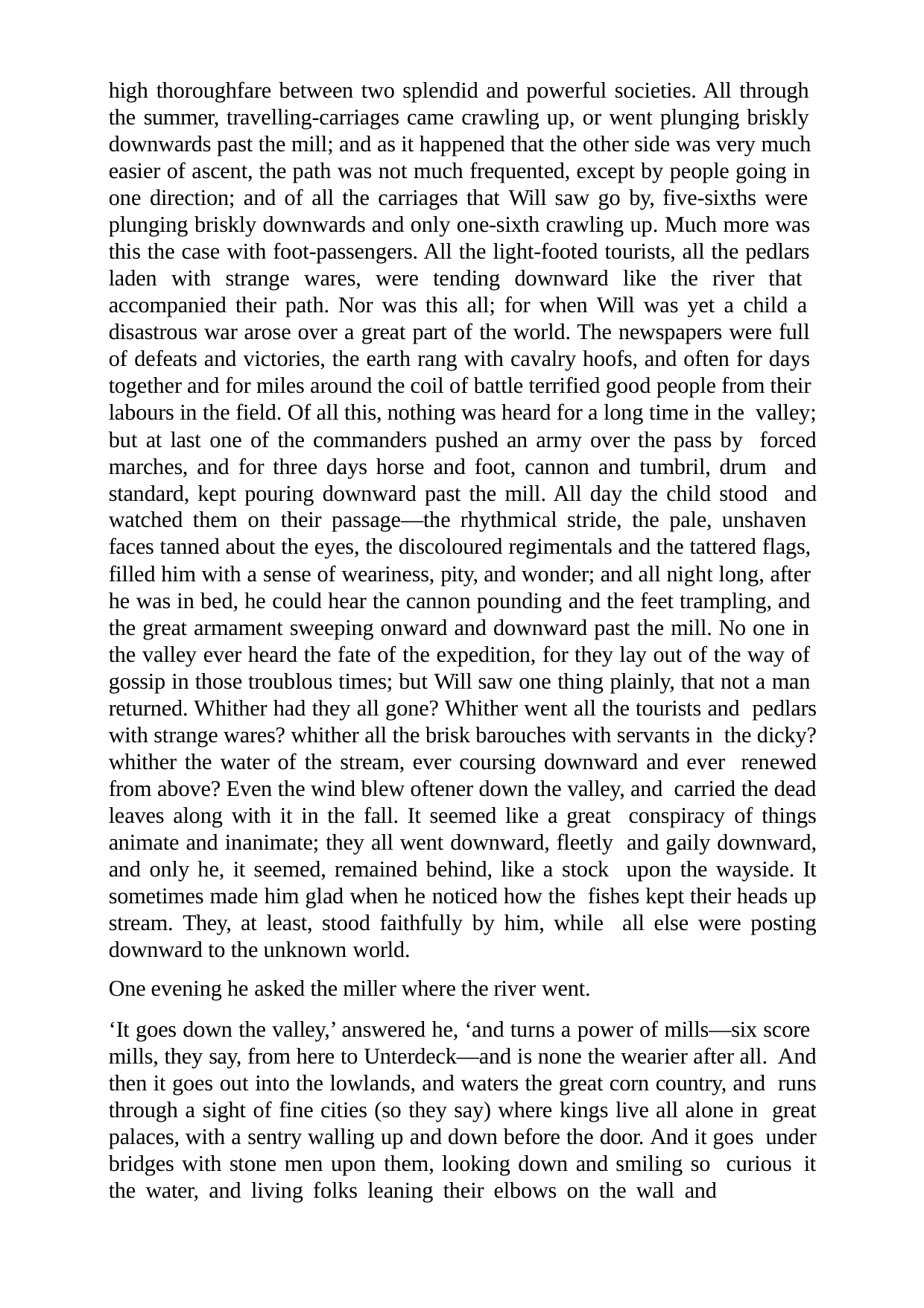

high thoroughfare between two splendid and powerful societies. All through  the summer, travelling-carriages came crawling up, or went plunging briskly  downwards past the mill; and as it happened that the other side was very much  easier of ascent, the path was not much frequented, except by people going in  one direction; and of all the carriages that Will saw go by, five-sixths were  plunging briskly downwards and only one-sixth crawling up. Much more was  this the case with foot-passengers. All the light-footed tourists, all the pedlars  laden with strange wares, were tending downward like the river that  accompanied their path. Nor was this all; for when Will was yet a child a  disastrous war arose over a great part of the world. The newspapers were full  of defeats and victories, the earth rang with cavalry hoofs, and often for days  together and for miles around the coil of battle terrified good people from their  labours in the field. Of all this, nothing was heard for a long time in the  valley; but at last one of the commanders pushed an army over the pass by  forced marches, and for three days horse and foot, cannon and tumbril, drum  and standard, kept pouring downward past the mill. All day the child stood  and watched them on their passage—the rhythmical stride, the pale, unshaven  faces tanned about the eyes, the discoloured regimentals and the tattered flags,  filled him with a sense of weariness, pity, and wonder; and all night long, after  he was in bed, he could hear the cannon pounding and the feet trampling, and  the great armament sweeping onward and downward past the mill. No one in  the valley ever heard the fate of the expedition, for they lay out of the way of  gossip in those troublous times; but Will saw one thing plainly, that not a man  returned. Whither had they all gone? Whither went all the tourists and  pedlars with strange wares? whither all the brisk barouches with servants in  the dicky? whither the water of the stream, ever coursing downward and ever  renewed from above? Even the wind blew oftener down the valley, and  carried the dead leaves along with it in the fall. It seemed like a great  conspiracy of things animate and inanimate; they all went downward, fleetly  and gaily downward, and only he, it seemed, remained behind, like a stock  upon the wayside. It sometimes made him glad when he noticed how the  fishes kept their heads up stream. They, at least, stood faithfully by him, while  all else were posting downward to the unknown world.
One evening he asked the miller where the river went.
‘It goes down the valley,’ answered he, ‘and turns a power of mills—six score  mills, they say, from here to Unterdeck—and is none the wearier after all.  And then it goes out into the lowlands, and waters the great corn country, and  runs through a sight of fine cities (so they say) where kings live all alone in  great palaces, with a sentry walling up and down before the door. And it goes  under bridges with stone men upon them, looking down and smiling so  curious it the water, and living folks leaning their elbows on the wall and